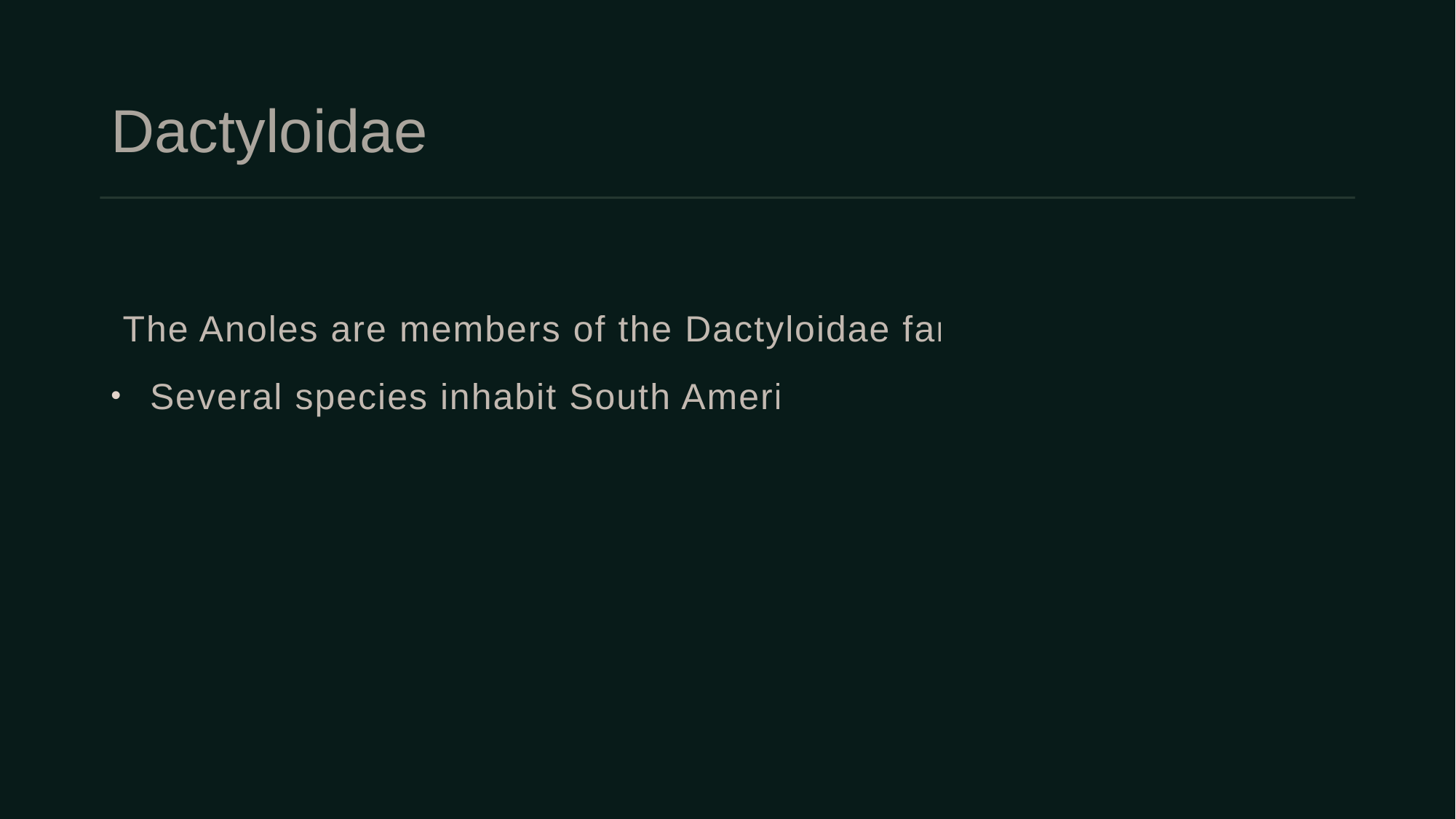

# Dactyloidae
 The Anoles are members of the Dactyloidae family.
 Several species inhabit South America.